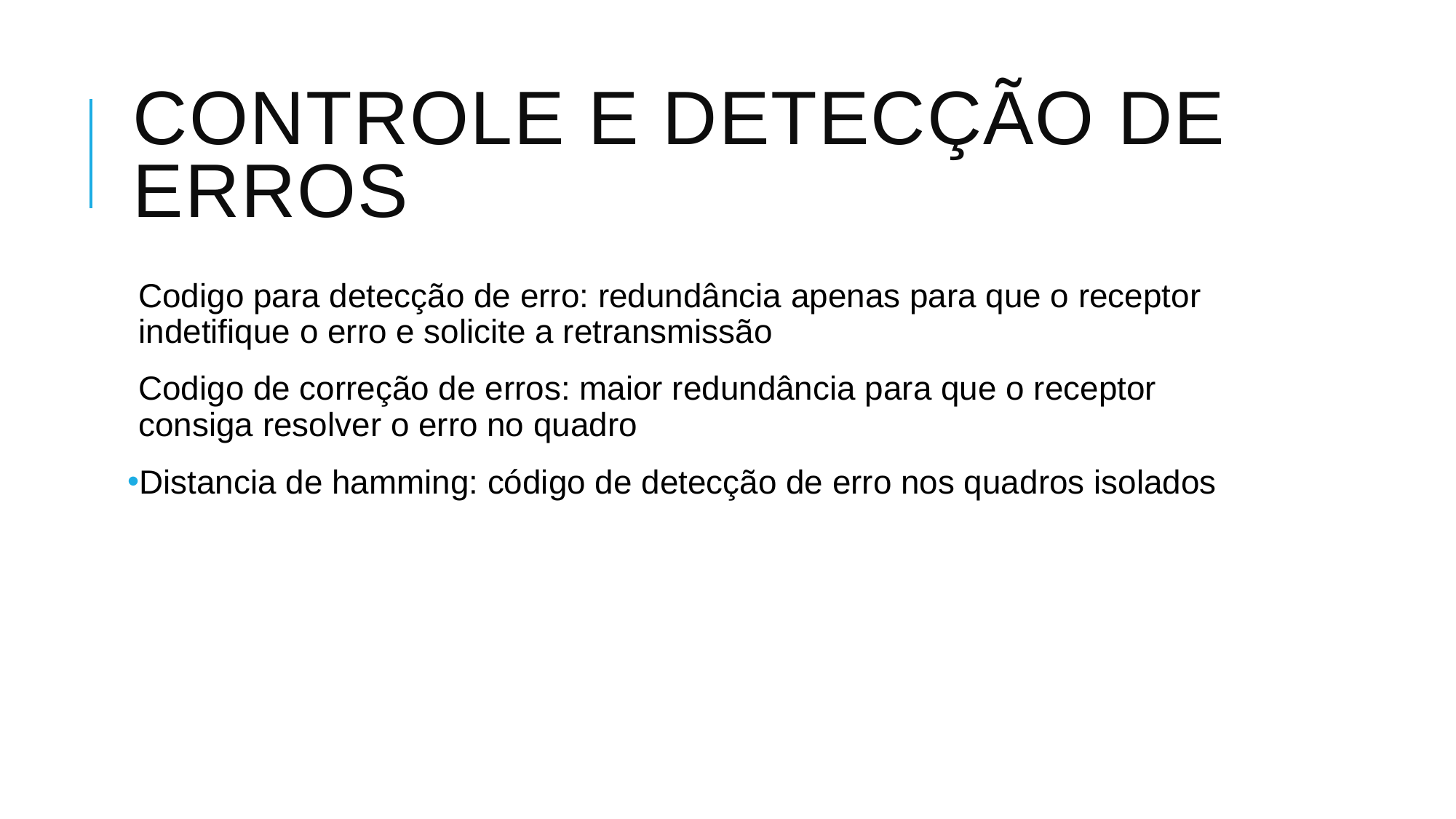

# Controle e detecção de erros
Codigo para detecção de erro: redundância apenas para que o receptor indetifique o erro e solicite a retransmissão
Codigo de correção de erros: maior redundância para que o receptor consiga resolver o erro no quadro
Distancia de hamming: código de detecção de erro nos quadros isolados